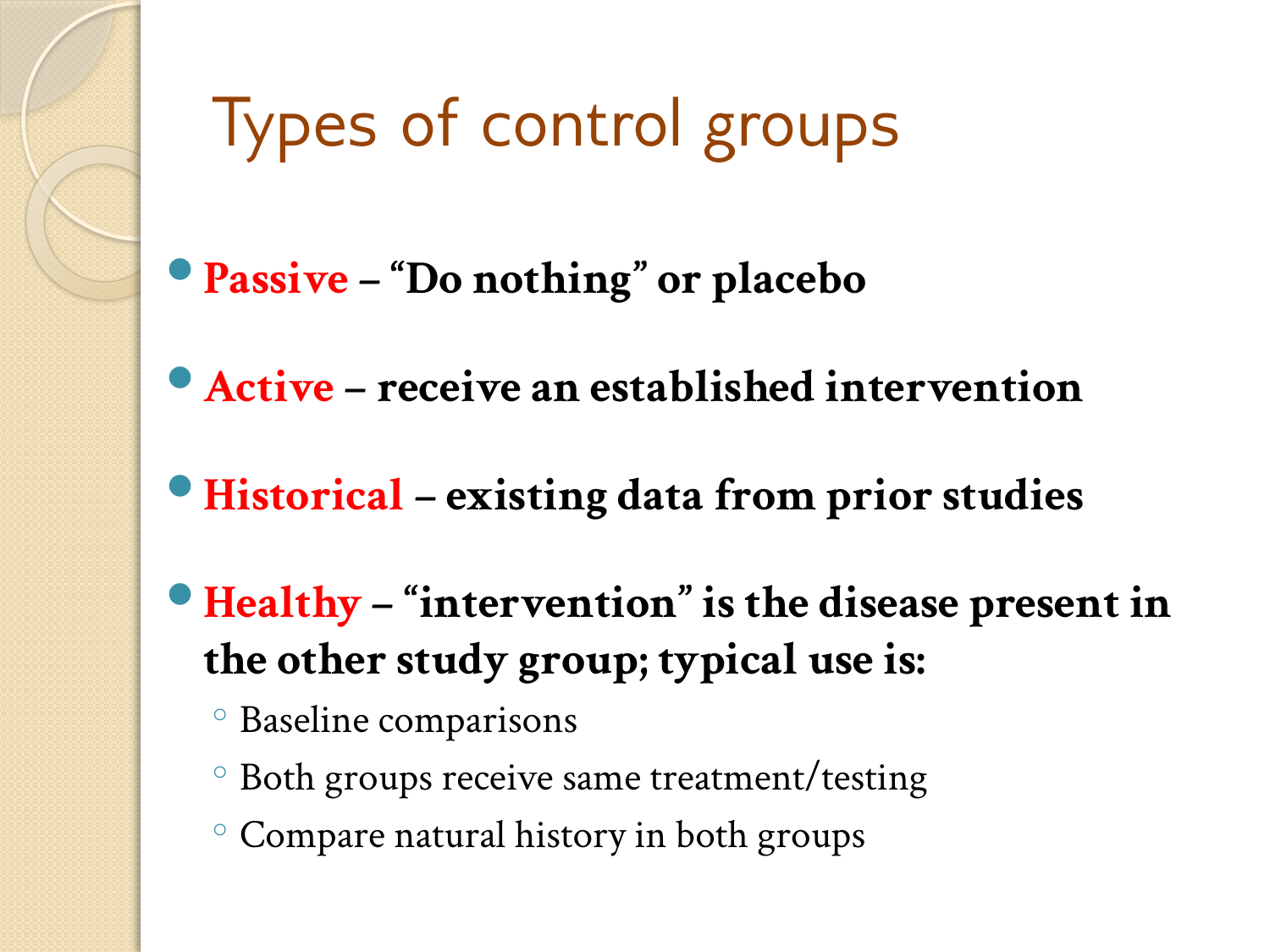

# Types of control groups
Passive – “Do nothing” or placebo

Active – receive an established intervention

Historical – existing data from prior studies

Healthy – “intervention” is the disease present in the other study group; typical use is:
Baseline comparisons
Both groups receive same treatment/testing
Compare natural history in both groups